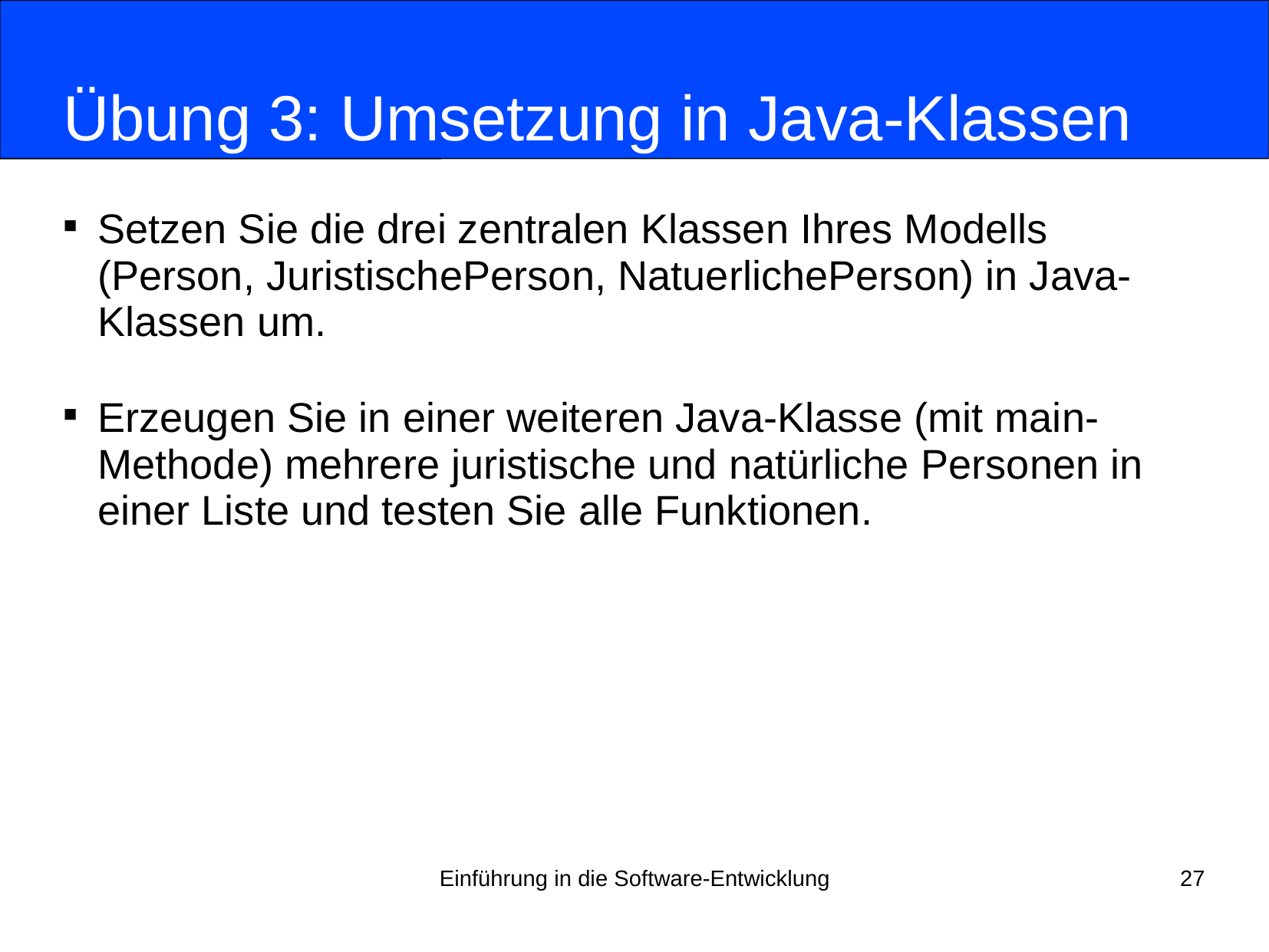

# Übung 3: Umsetzung in Java-Klassen
Setzen Sie die drei zentralen Klassen Ihres Modells  (Person, JuristischePerson, NatuerlichePerson) in Java-Klassen um.
Erzeugen Sie in einer weiteren Java-Klasse (mit main-Methode) mehrere juristische und natürliche Personen in einer Liste und testen Sie alle Funktionen.

Einführung in die Software-Entwicklung
27